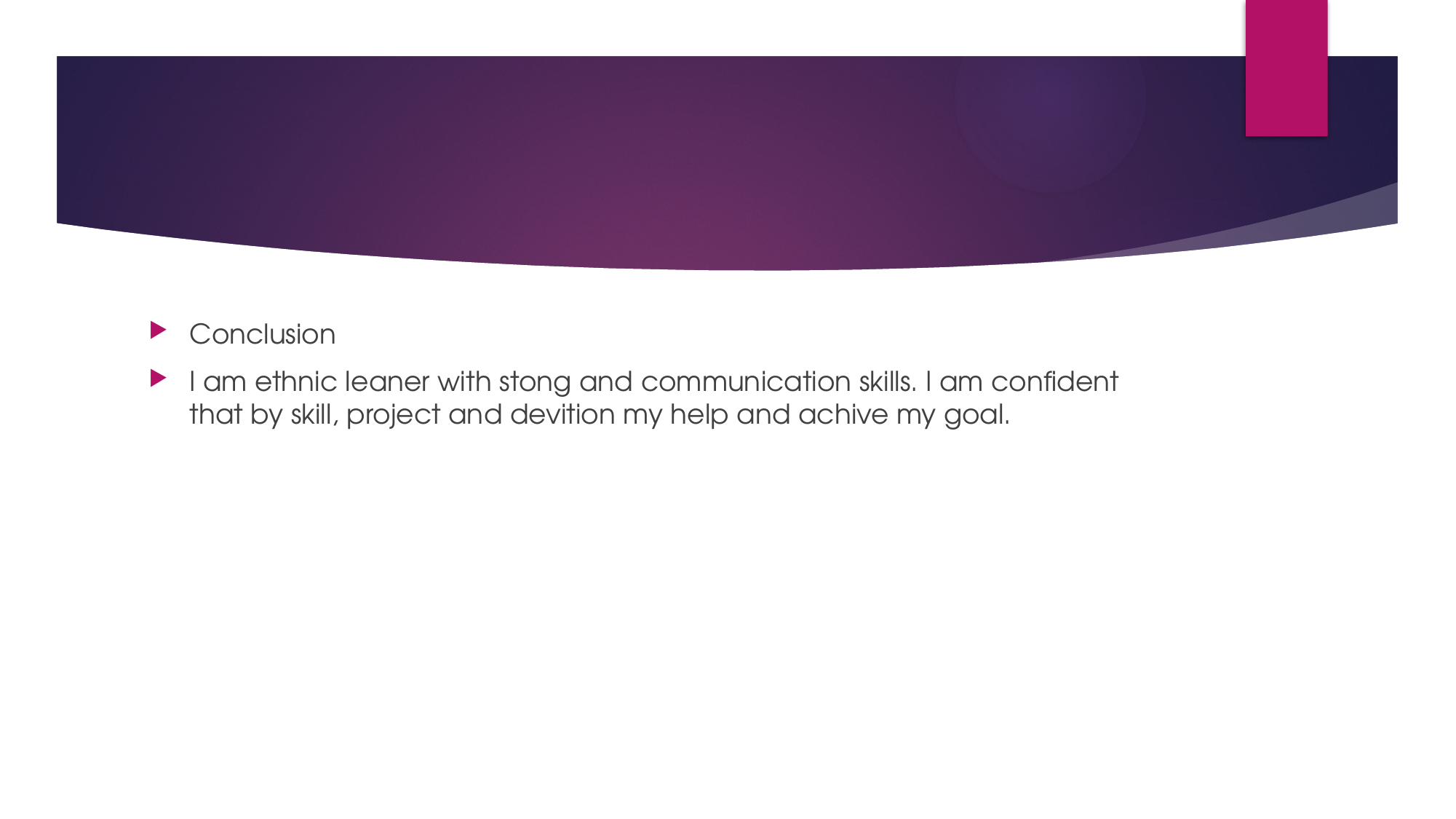

#
Conclusion
I am ethnic leaner with stong and communication skills. I am confident that by skill, project and devition my help and achive my goal.